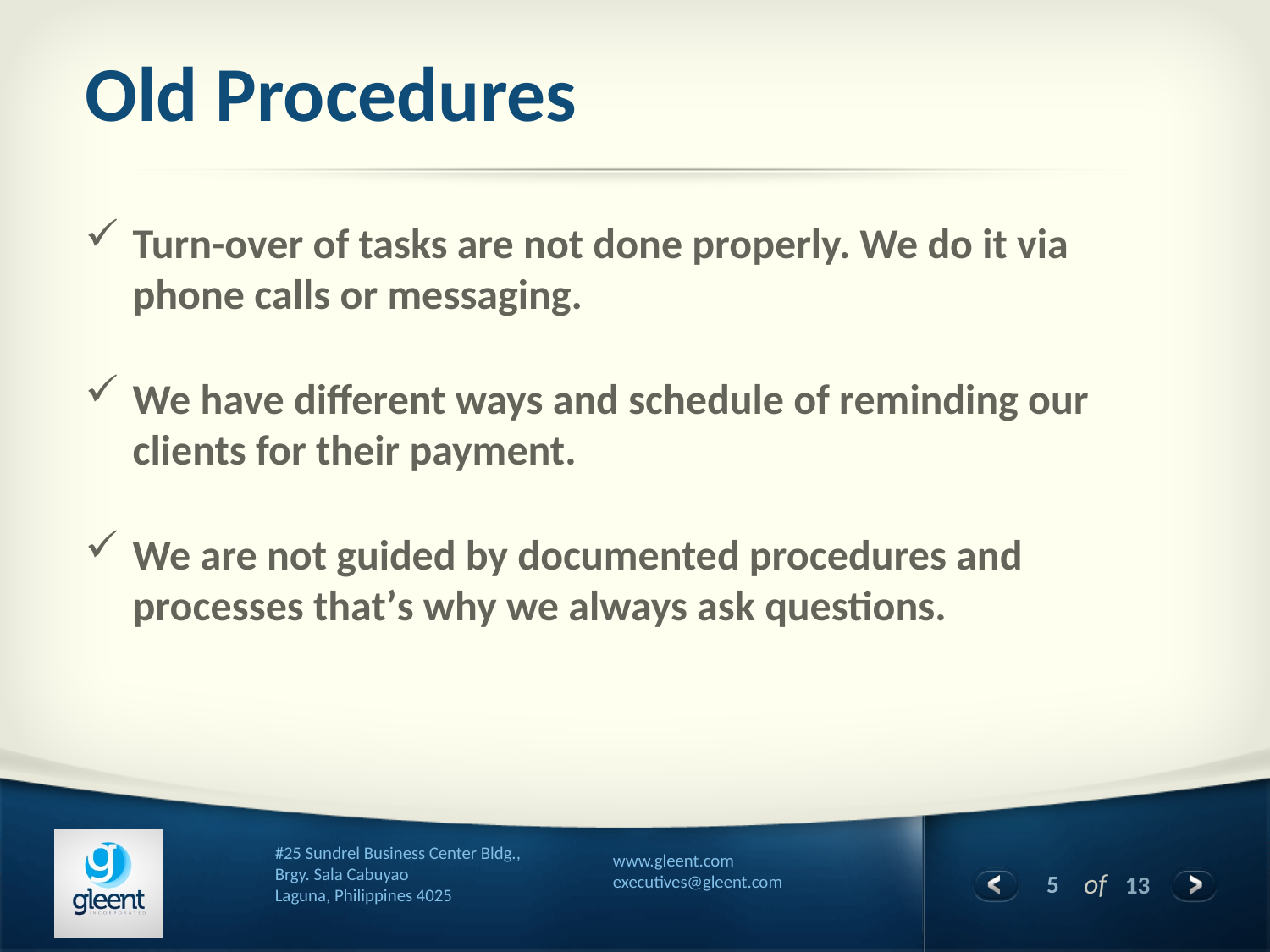

# Old Procedures
Turn-over of tasks are not done properly. We do it via phone calls or messaging.

We have different ways and schedule of reminding our clients for their payment.

We are not guided by documented procedures and processes that’s why we always ask questions.